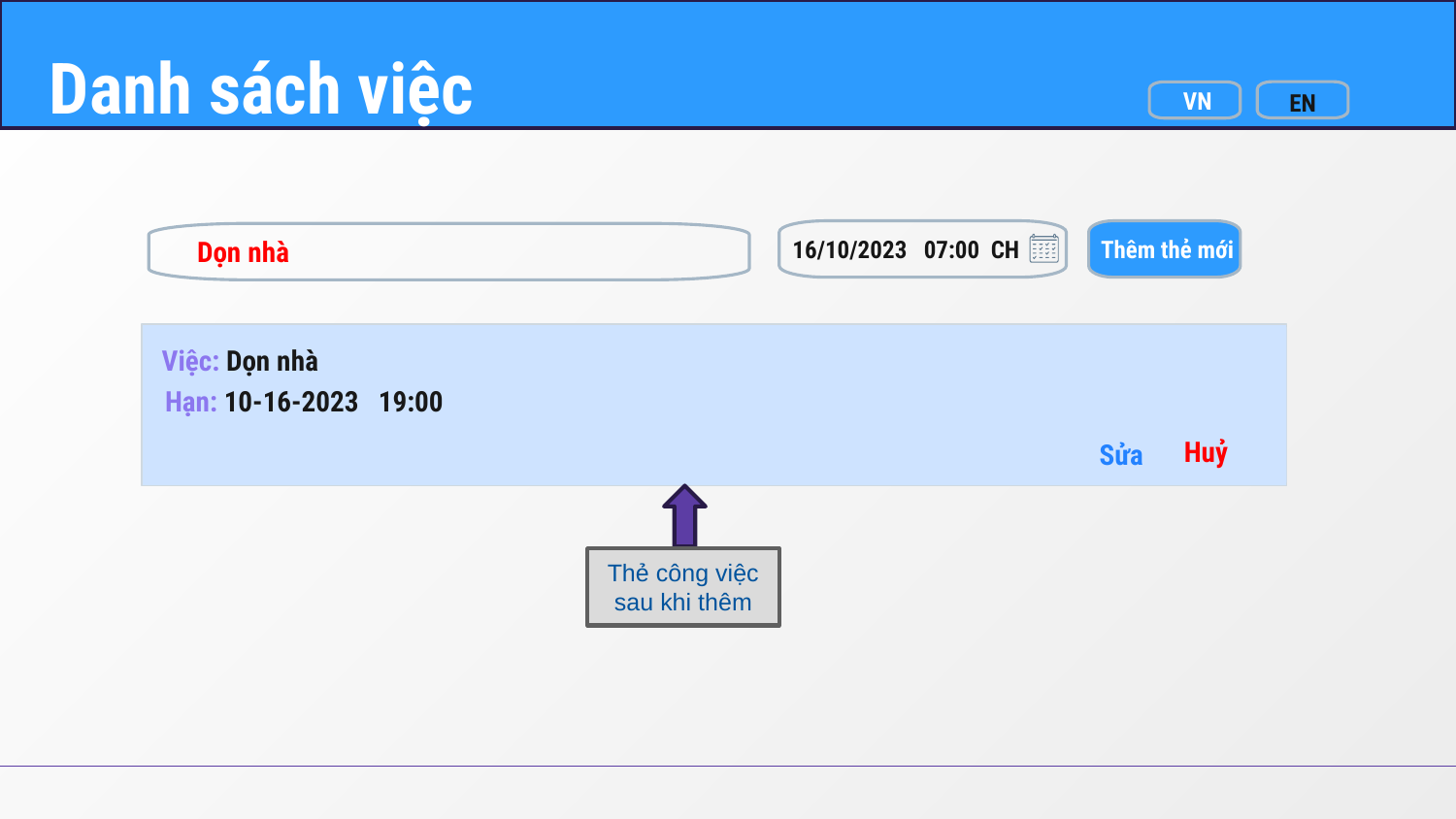

Danh sách việc
VN
EN

16/10/2023   07:00  CH
Dọn nhà
Thêm thẻ mới

Việc: Dọn nhà
Hạn: 10-16-2023   19:00
Huỷ
Sửa

Thẻ công việc sau khi thêm